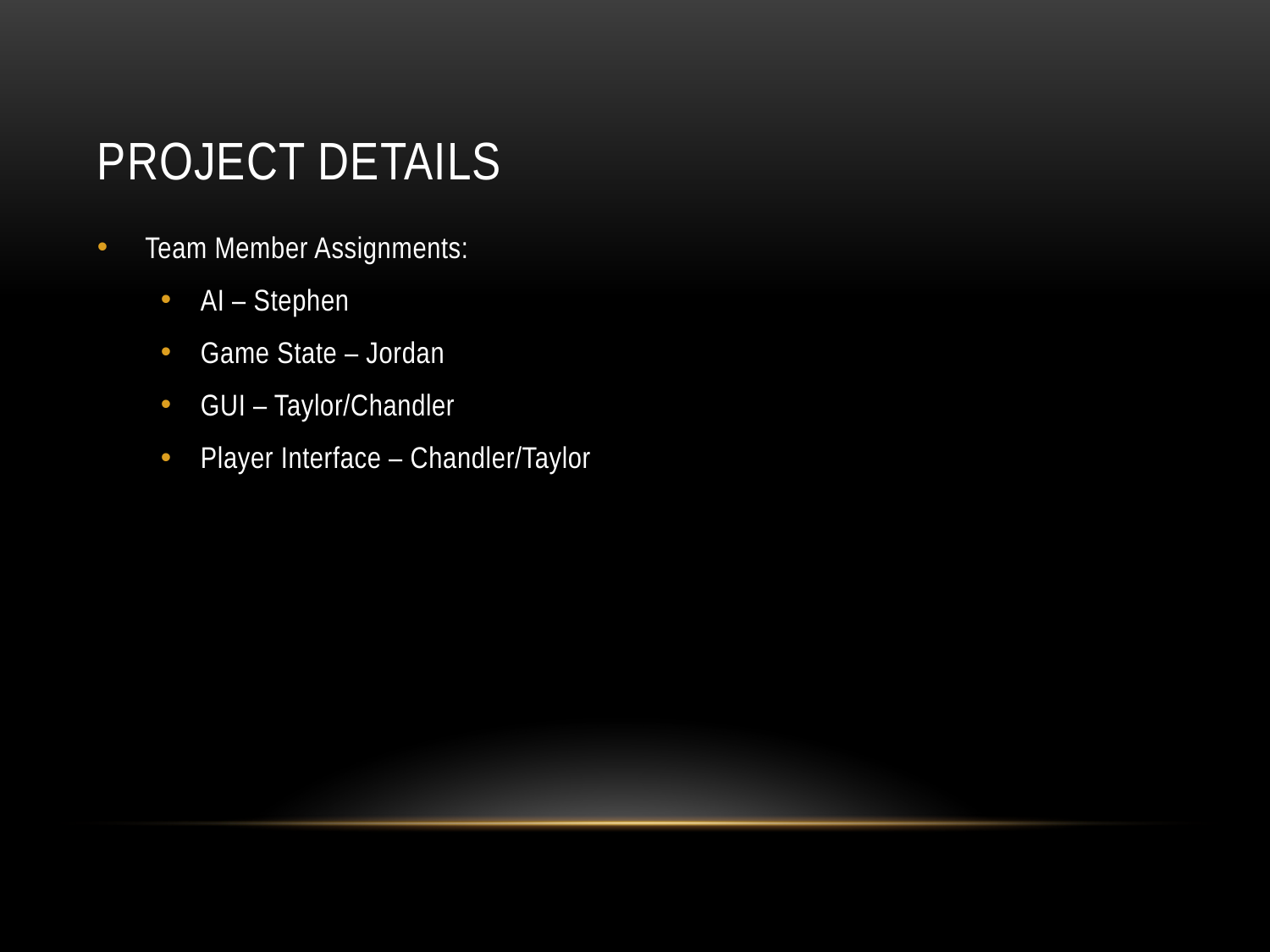

# Project details
Team Member Assignments:
AI – Stephen
Game State – Jordan
GUI – Taylor/Chandler
Player Interface – Chandler/Taylor